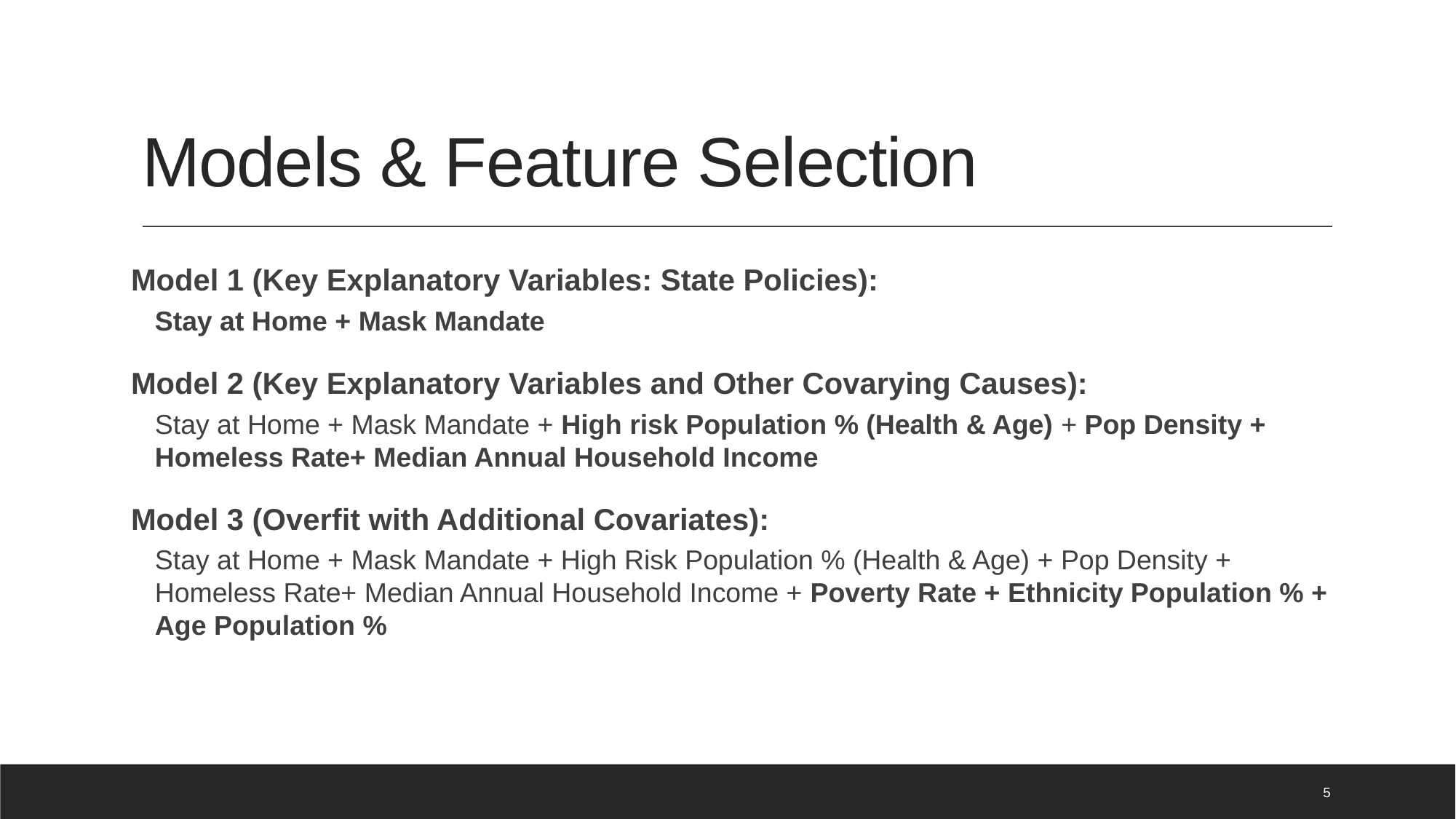

# Models & Feature Selection
Model 1 (Key Explanatory Variables: State Policies):
Stay at Home + Mask Mandate
Model 2 (Key Explanatory Variables and Other Covarying Causes):
Stay at Home + Mask Mandate + High risk Population % (Health & Age) + Pop Density + Homeless Rate+ Median Annual Household Income
Model 3 (Overfit with Additional Covariates):
Stay at Home + Mask Mandate + High Risk Population % (Health & Age) + Pop Density + Homeless Rate+ Median Annual Household Income + Poverty Rate + Ethnicity Population % + Age Population %
5